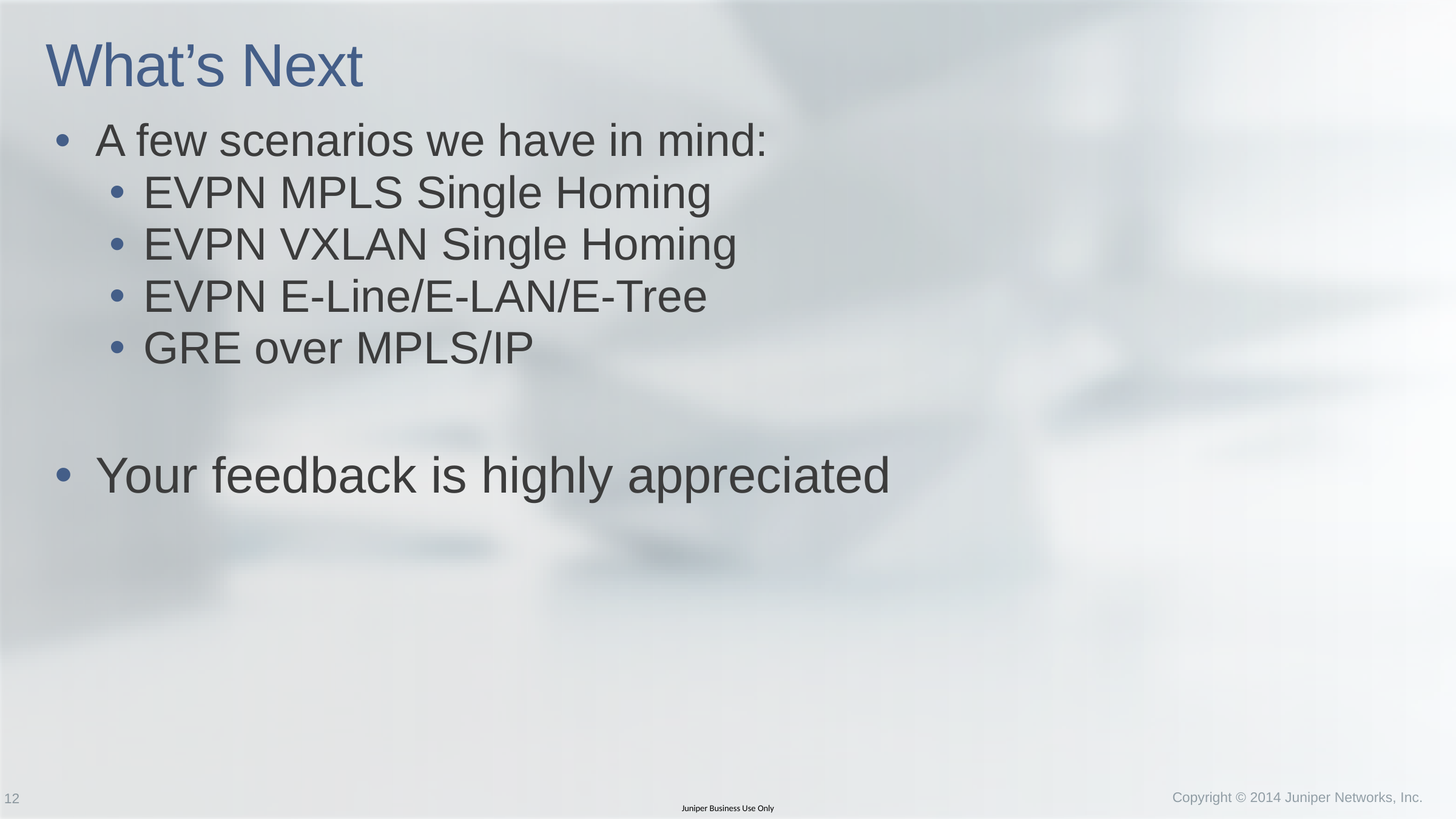

# What’s Next
A few scenarios we have in mind:
EVPN MPLS Single Homing
EVPN VXLAN Single Homing
EVPN E-Line/E-LAN/E-Tree
GRE over MPLS/IP

Your feedback is highly appreciated